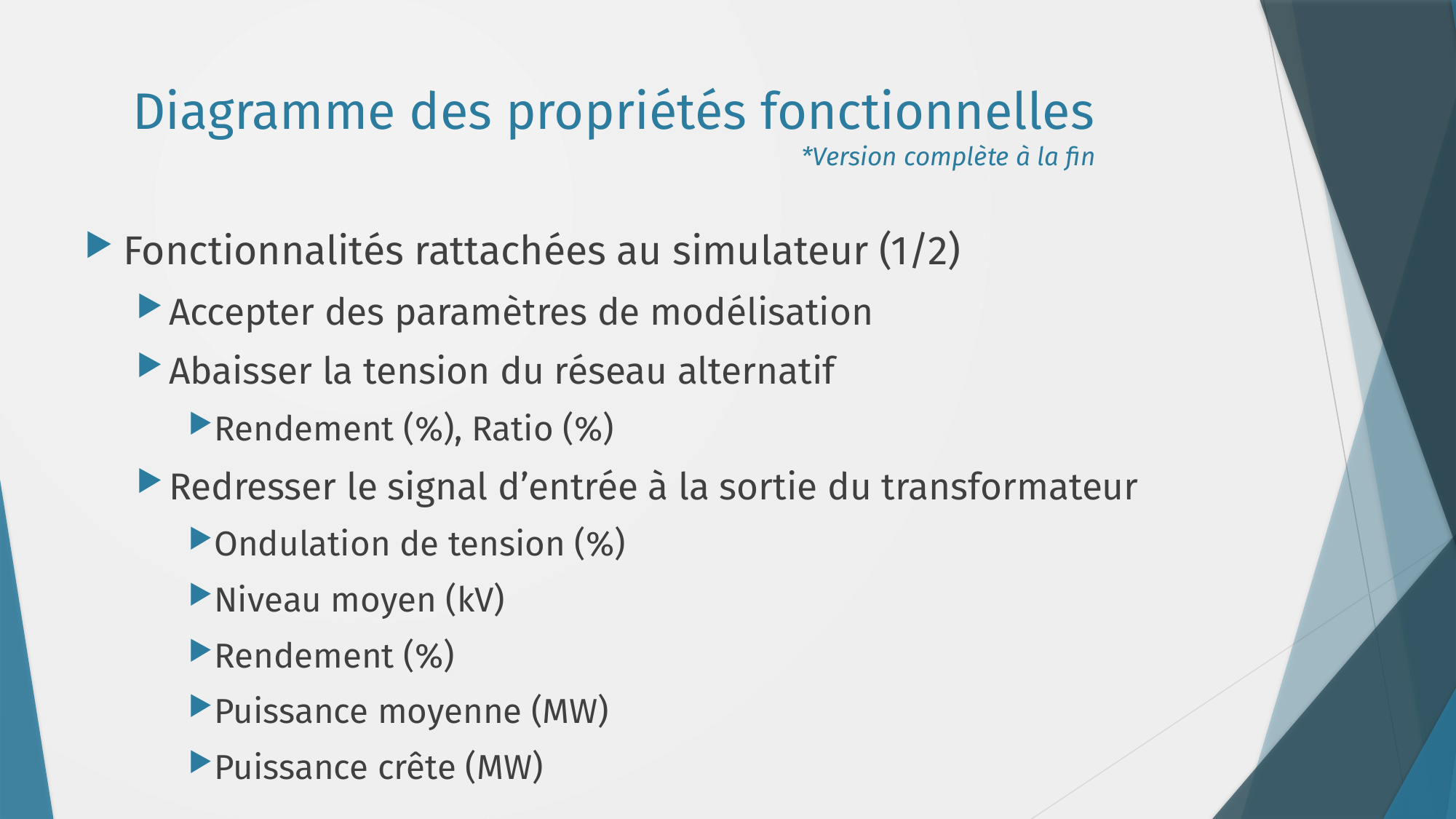

# Diagramme des propriétés fonctionnelles *Version complète à la fin
Fonctionnalités rattachées au simulateur (1/2)
Accepter des paramètres de modélisation
Abaisser la tension du réseau alternatif
Rendement (%), Ratio (%)
Redresser le signal d’entrée à la sortie du transformateur
Ondulation de tension (%)
Niveau moyen (kV)
Rendement (%)
Puissance moyenne (MW)
Puissance crête (MW)